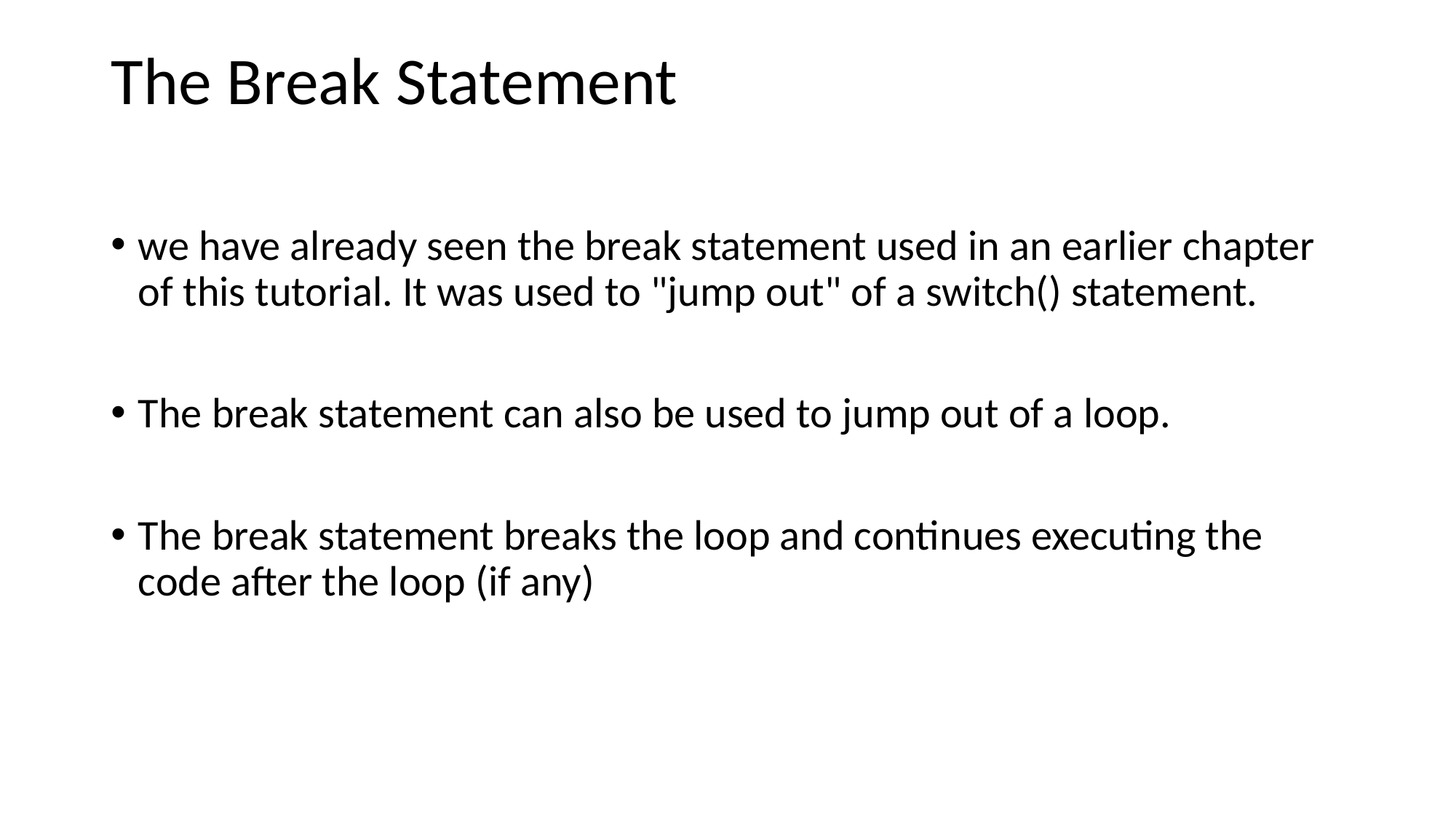

# The Break Statement
we have already seen the break statement used in an earlier chapter of this tutorial. It was used to "jump out" of a switch() statement.

The break statement can also be used to jump out of a loop.

The break statement breaks the loop and continues executing the code after the loop (if any)